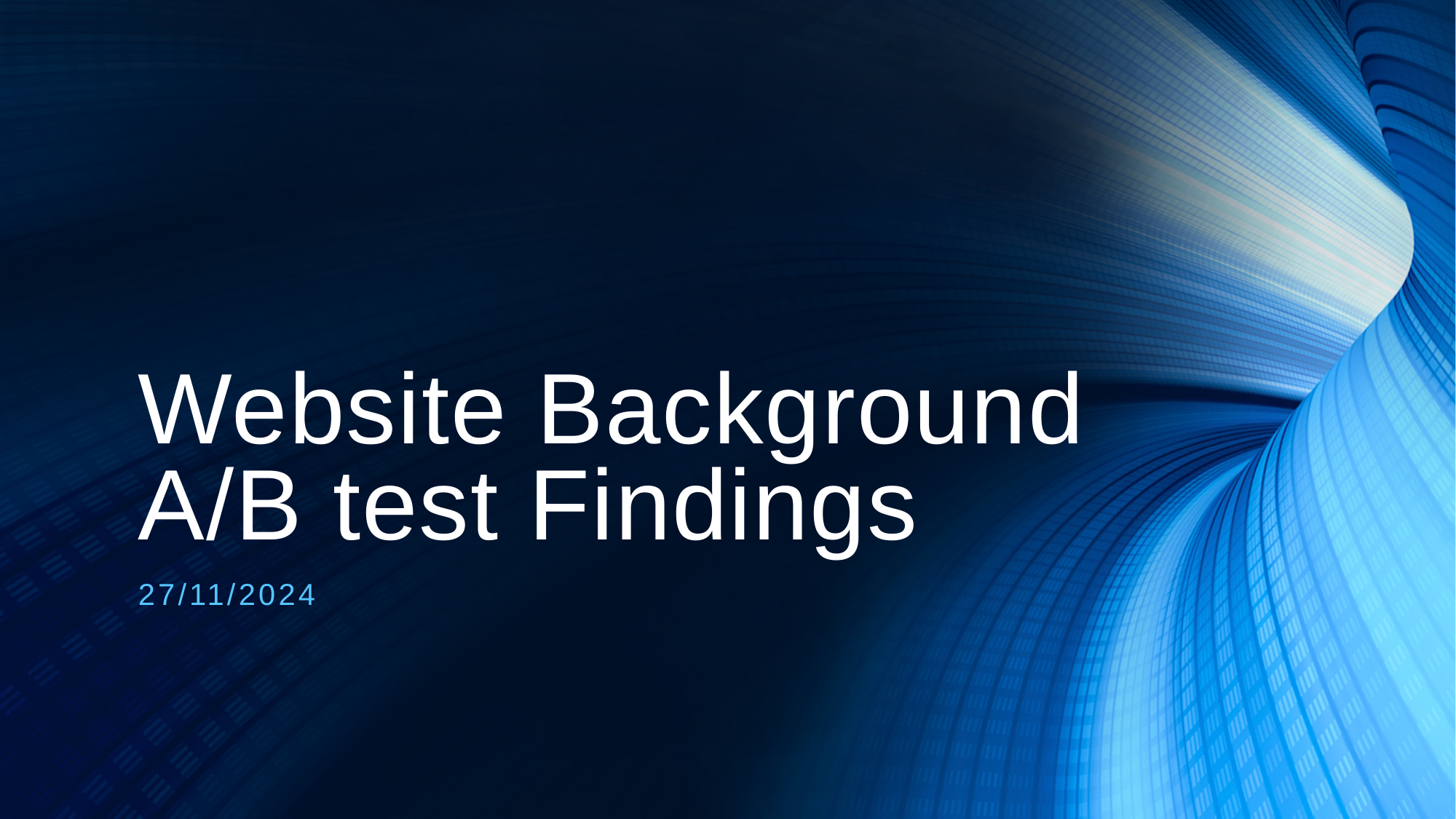

# Website Background A/B test Findings
27/11/2024